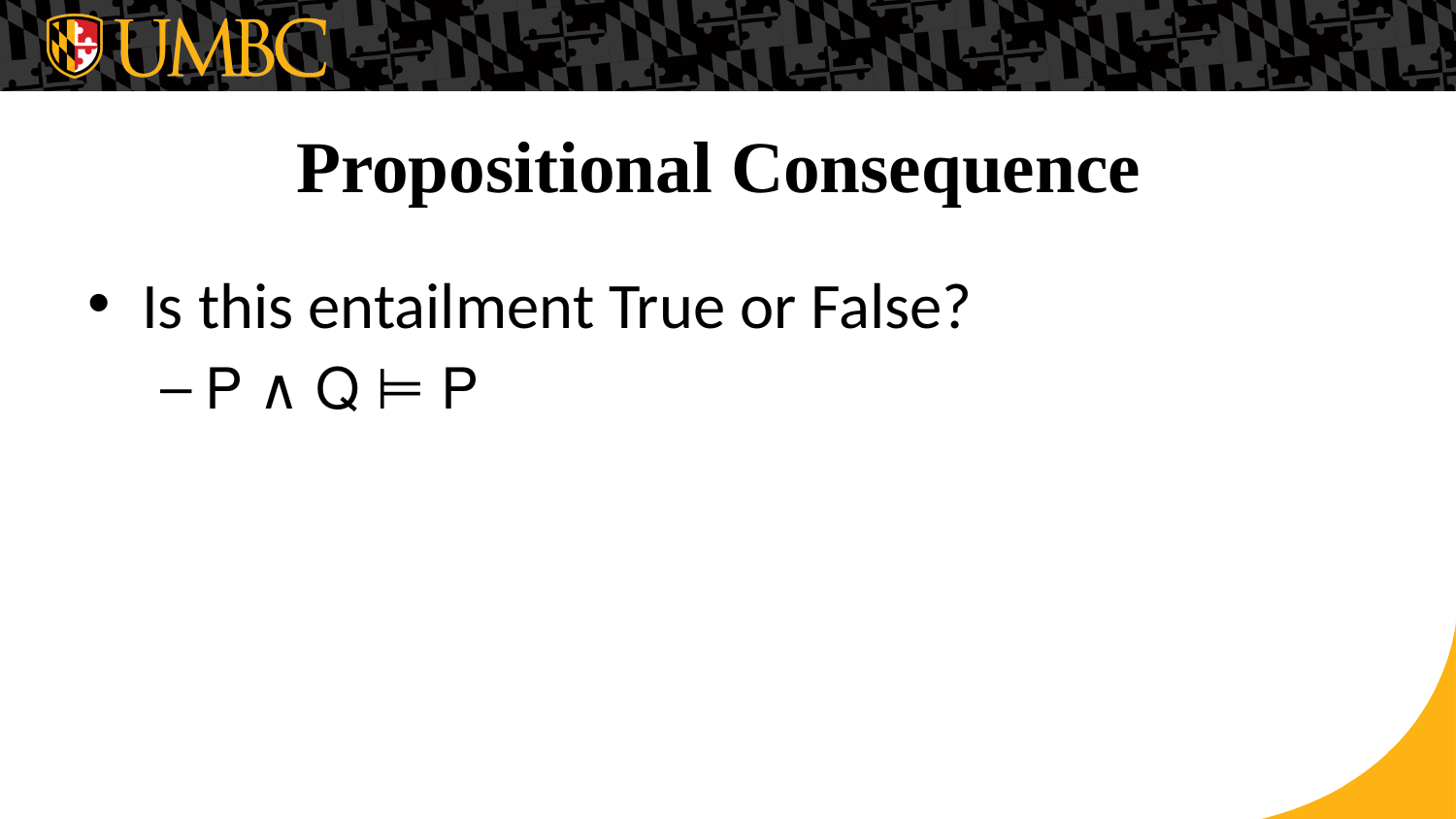

# Propositional Consequence
Is this entailment True or False?
P ∧ Q ⊨ P